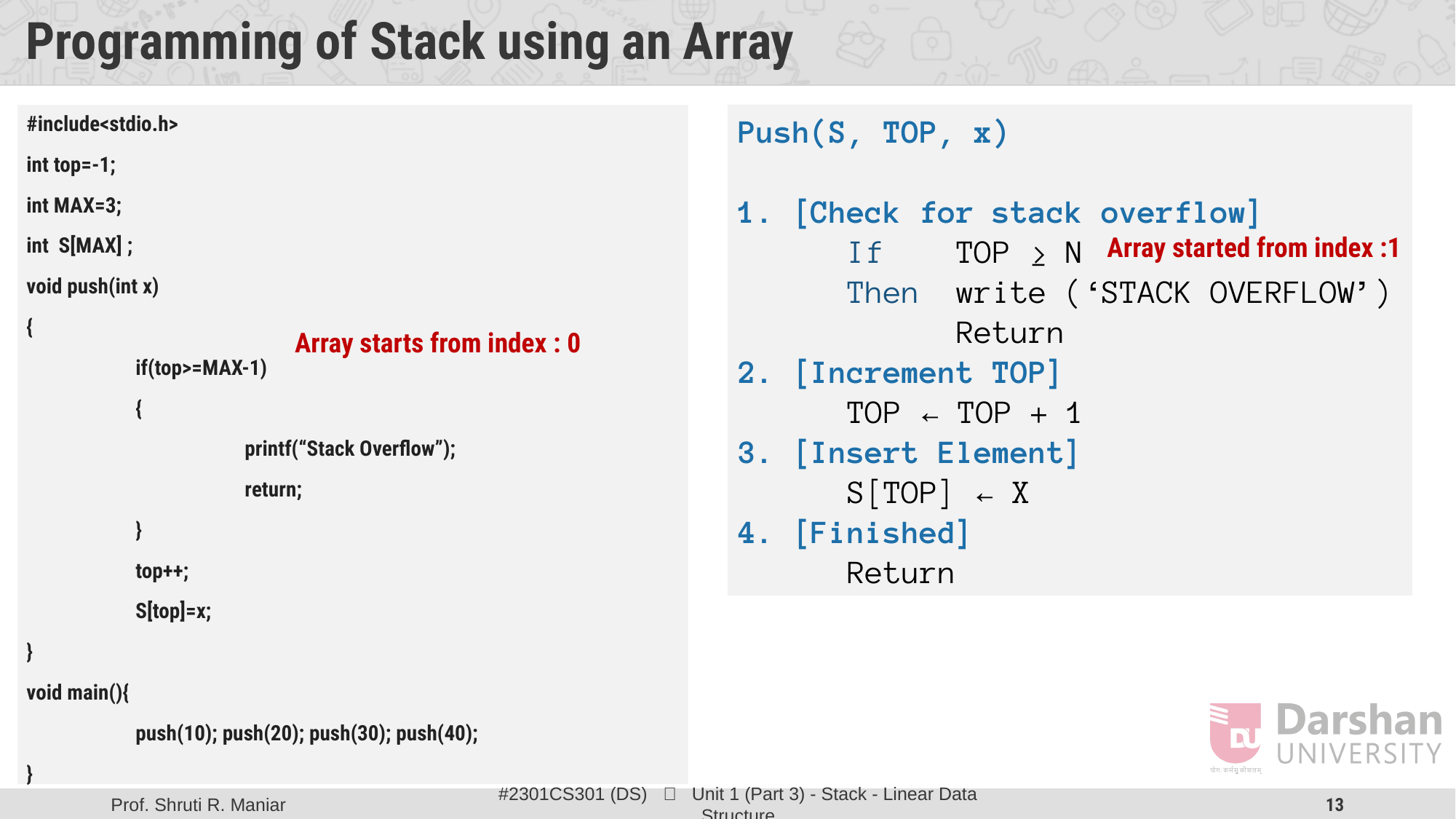

# Programming of Stack using an Array
#include<stdio.h>
int top=-1;
int MAX=3;
int  S[MAX] ;
void push(int x)
{
	if(top>=MAX-1)
	{
		printf(“Stack Overflow”);
		return;
	}
	top++;
	S[top]=x;
}
void main(){
	push(10); push(20); push(30); push(40);
}
Push(S, TOP, x)

1. [Check for stack overflow]
	If 	TOP ≥ N
	Then 	write (‘STACK OVERFLOW’)
		Return
2. [Increment TOP]
	TOP ← TOP + 1
3. [Insert Element]
	S[TOP] ← X
4. [Finished]
	Return

Array started from index :1
  Array starts from index : 0